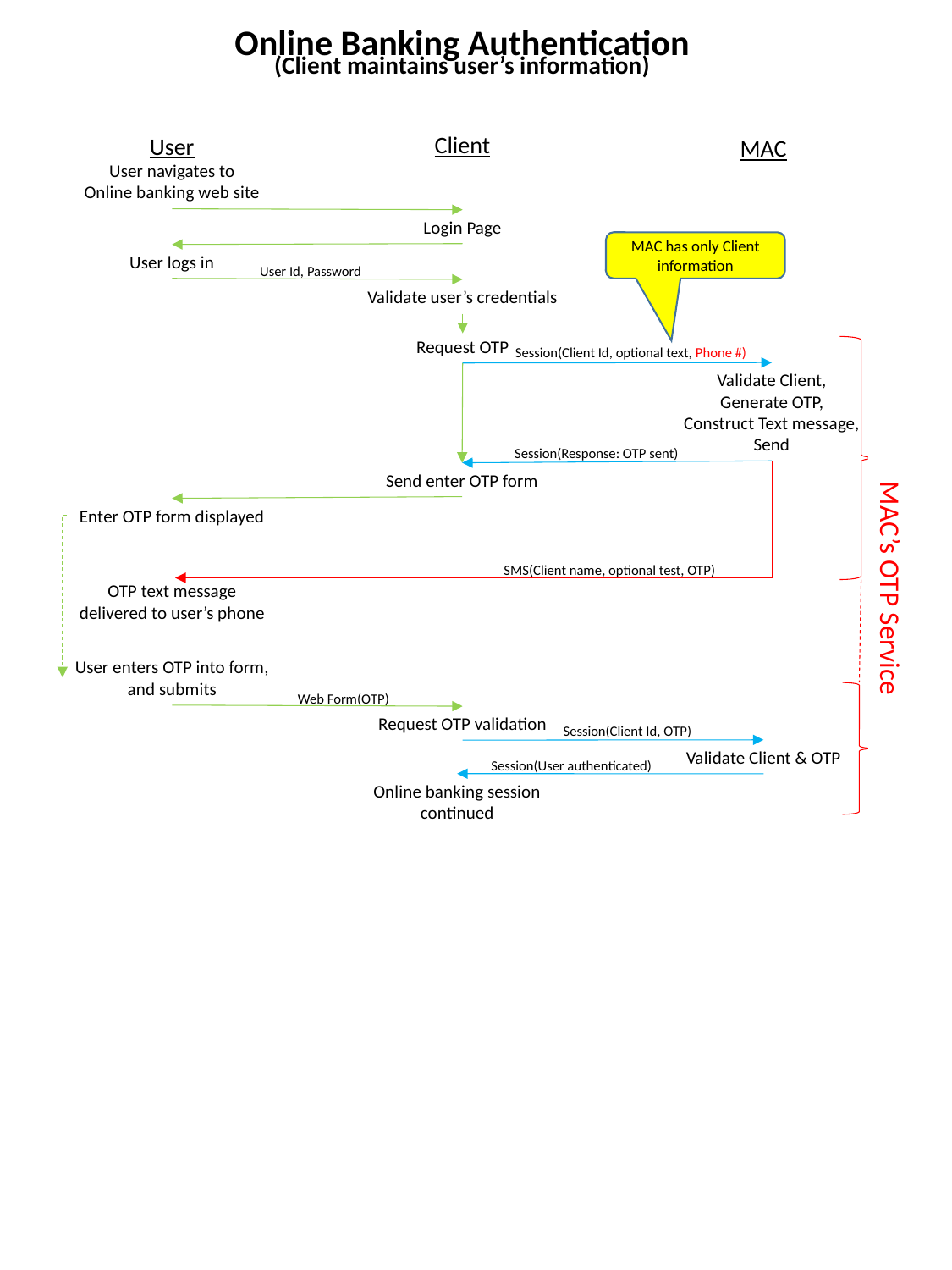

Online Banking Authentication
(Client maintains user’s information)
Client
User
MAC
User navigates to
Online banking web site
Login Page
MAC has only Client information
User logs in
User Id, Password
Validate user’s credentials
Request OTP

Session(Client Id, optional text, Phone #)
Validate Client,
Generate OTP,
Construct Text message,
Send
Session(Response: OTP sent)
Send enter OTP form
Enter OTP form displayed
SMS(Client name, optional test, OTP)
MAC’s OTP Service
OTP text message
delivered to user’s phone

User enters OTP into form,
and submits

Web Form(OTP)
Request OTP validation
Session(Client Id, OTP)
Validate Client & OTP
Session(User authenticated)
Online banking session
continued